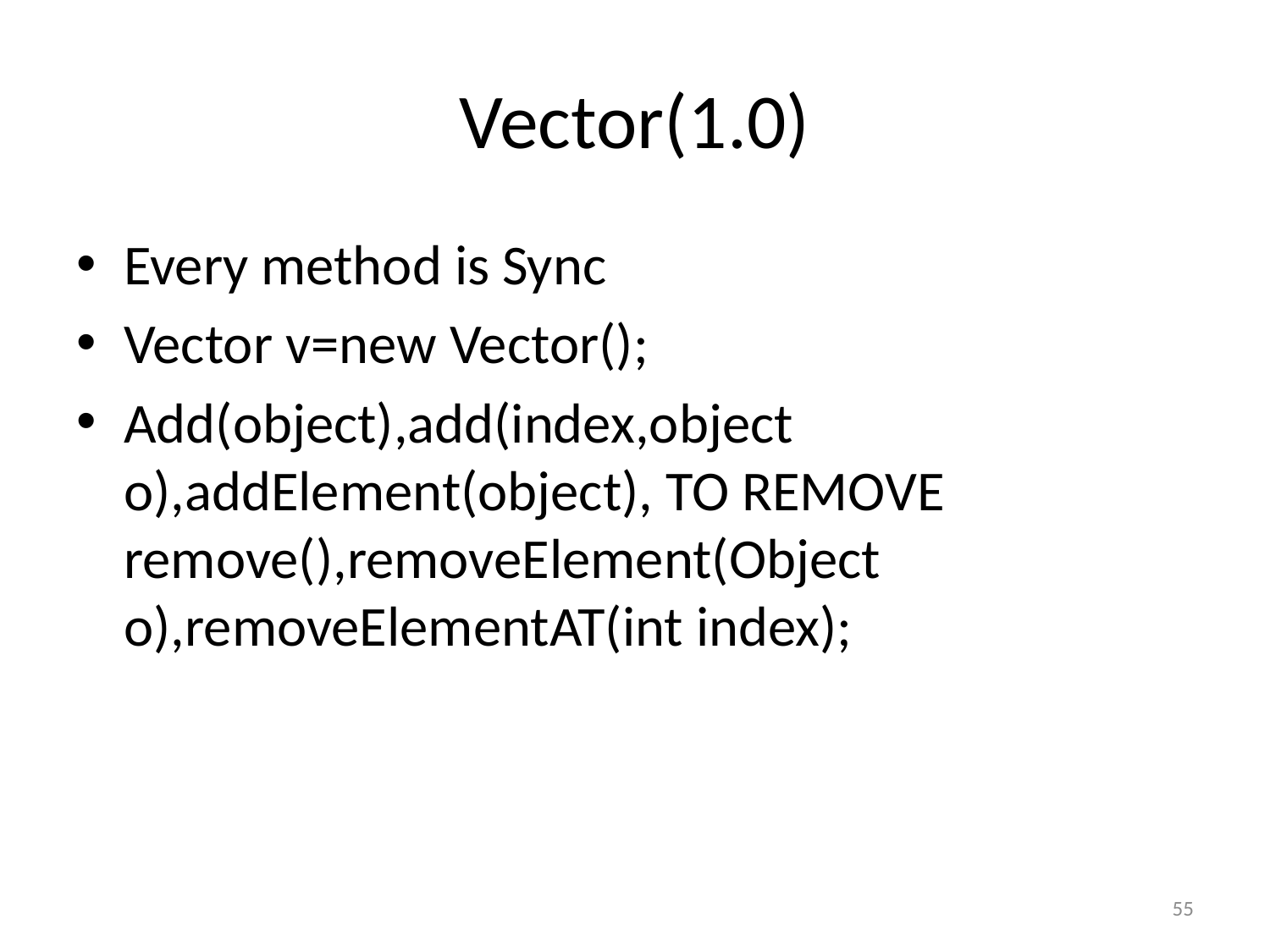

# Vector(1.0)
Every method is Sync
Vector v=new Vector();
Add(object),add(index,object o),addElement(object), TO REMOVE remove(),removeElement(Object o),removeElementAT(int index);
55